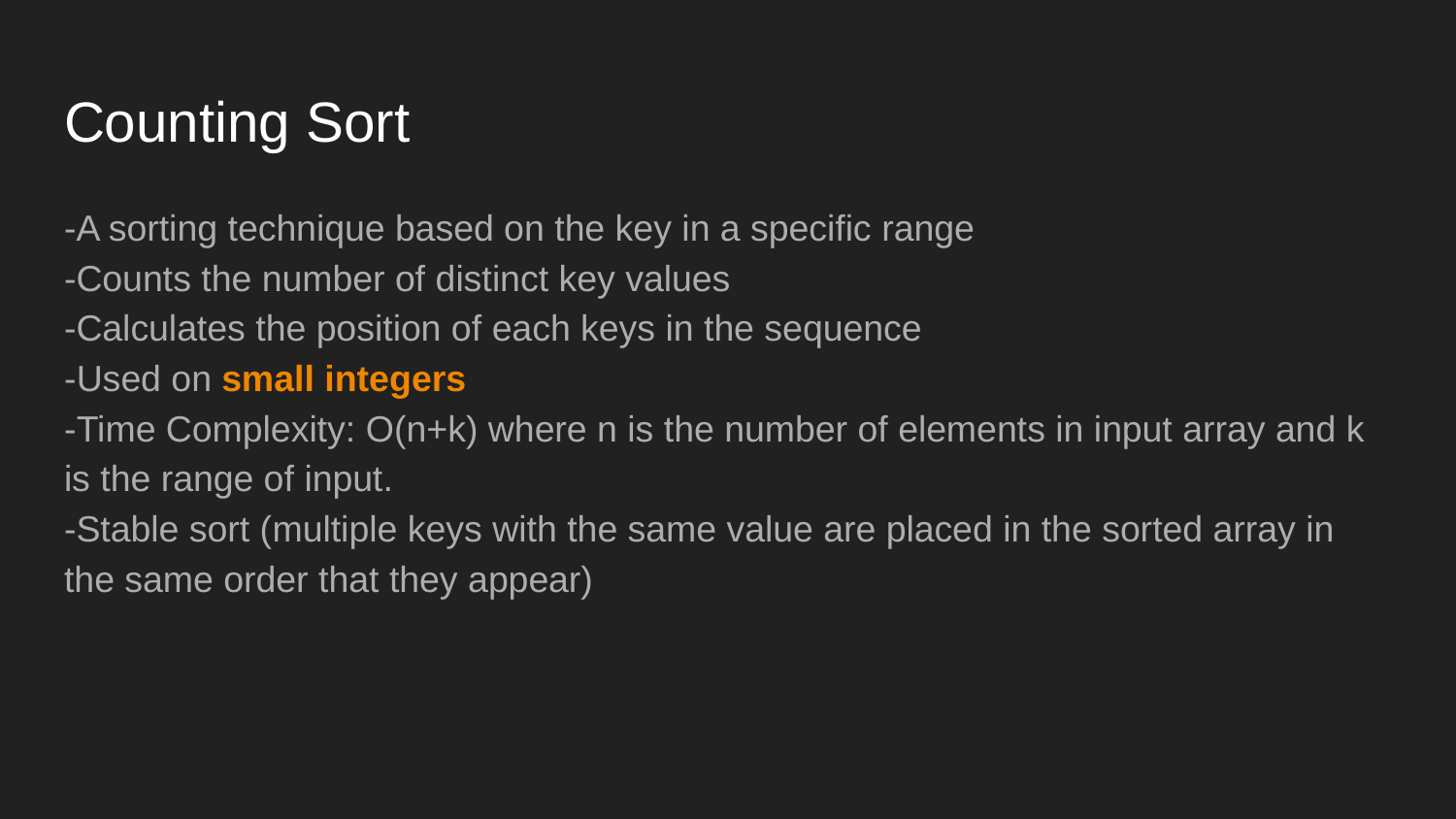

# Counting Sort
-A sorting technique based on the key in a specific range
-Counts the number of distinct key values
-Calculates the position of each keys in the sequence
-Used on small integers
-Time Complexity: O(n+k) where n is the number of elements in input array and k is the range of input.
-Stable sort (multiple keys with the same value are placed in the sorted array in the same order that they appear)